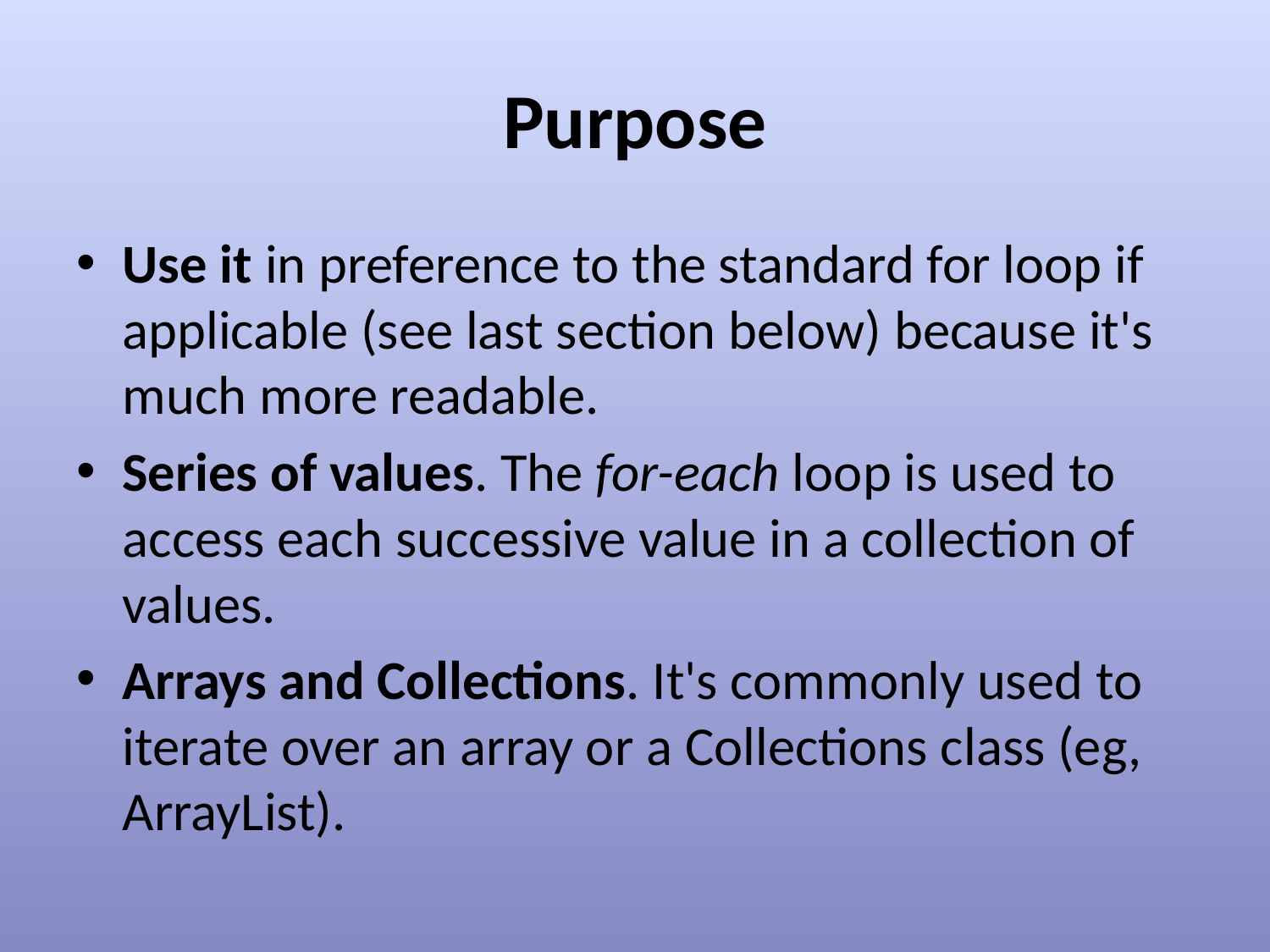

# Purpose
Use it in preference to the standard for loop if applicable (see last section below) because it's much more readable.
Series of values. The for-each loop is used to access each successive value in a collection of values.
Arrays and Collections. It's commonly used to iterate over an array or a Collections class (eg, ArrayList).